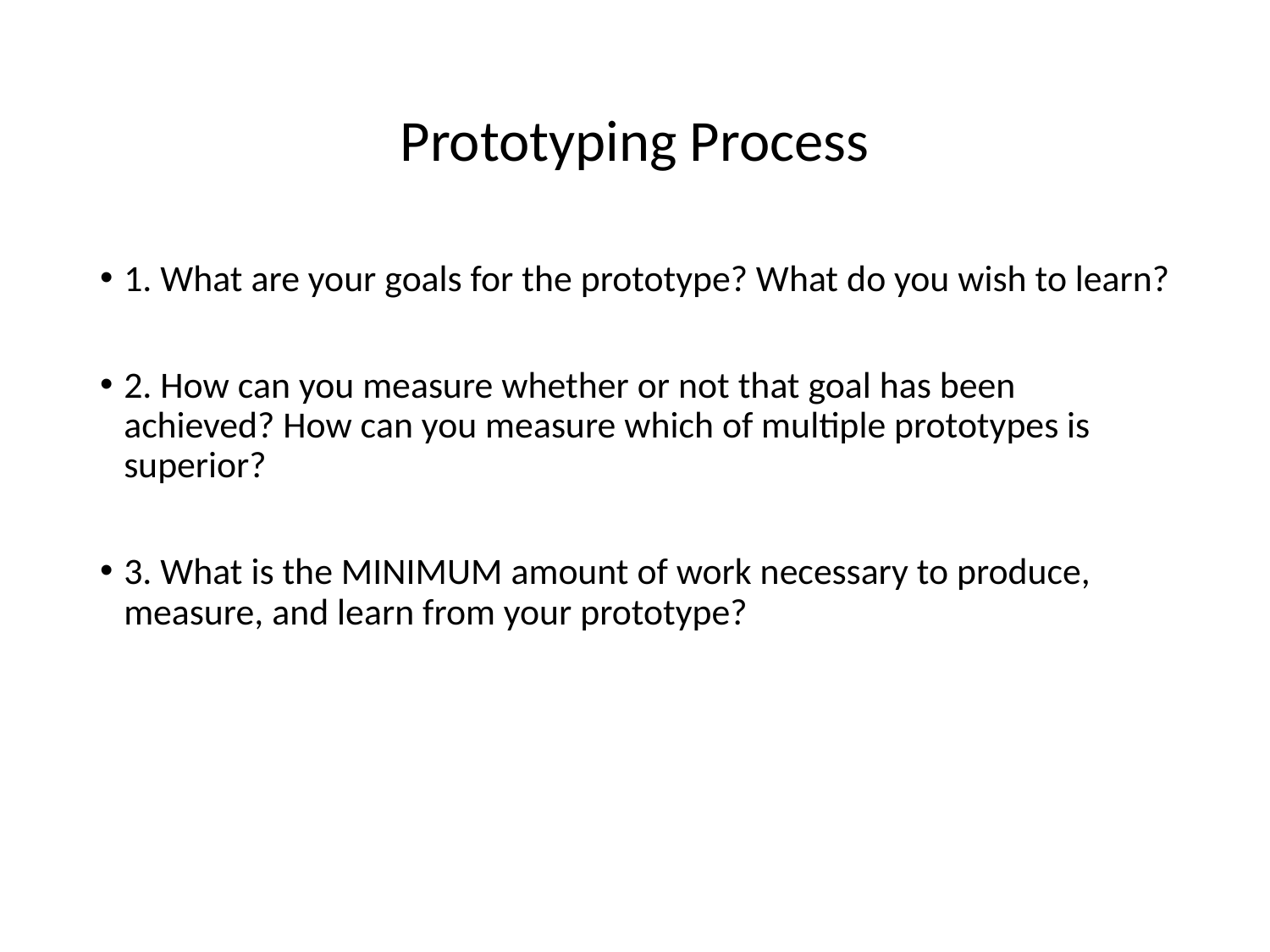

# Prototyping Process
1. What are your goals for the prototype? What do you wish to learn?

2. How can you measure whether or not that goal has been achieved? How can you measure which of multiple prototypes is superior?

3. What is the MINIMUM amount of work necessary to produce, measure, and learn from your prototype?